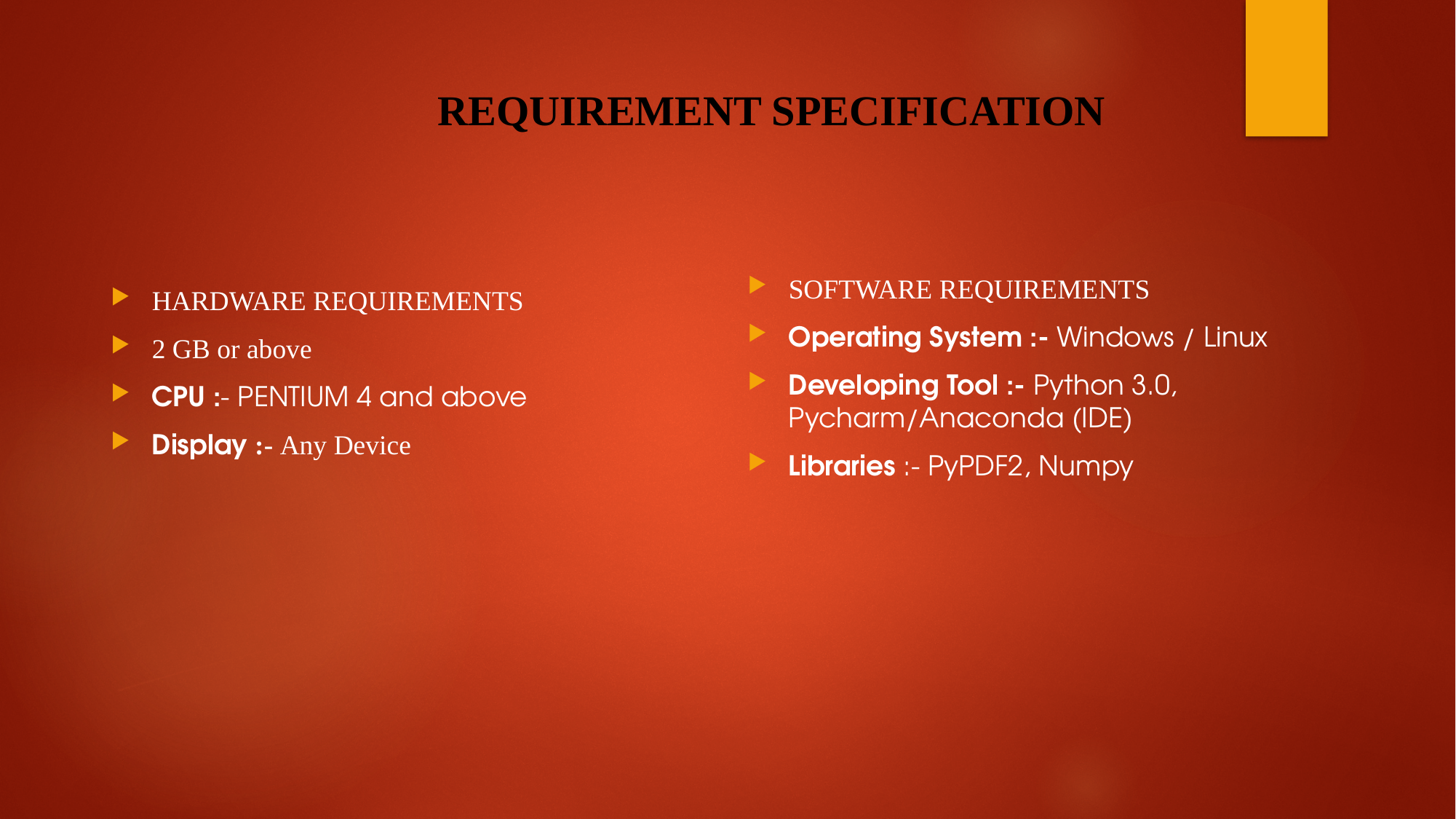

# REQUIREMENT SPECIFICATION

HARDWARE REQUIREMENTS
2 GB or above
CPU :- PENTIUM 4 and above
Display :- Any Device

SOFTWARE REQUIREMENTS
Operating System :- Windows / Linux
Developing Tool :- Python 3.0, Pycharm/Anaconda (IDE)
Libraries :- PyPDF2, Numpy